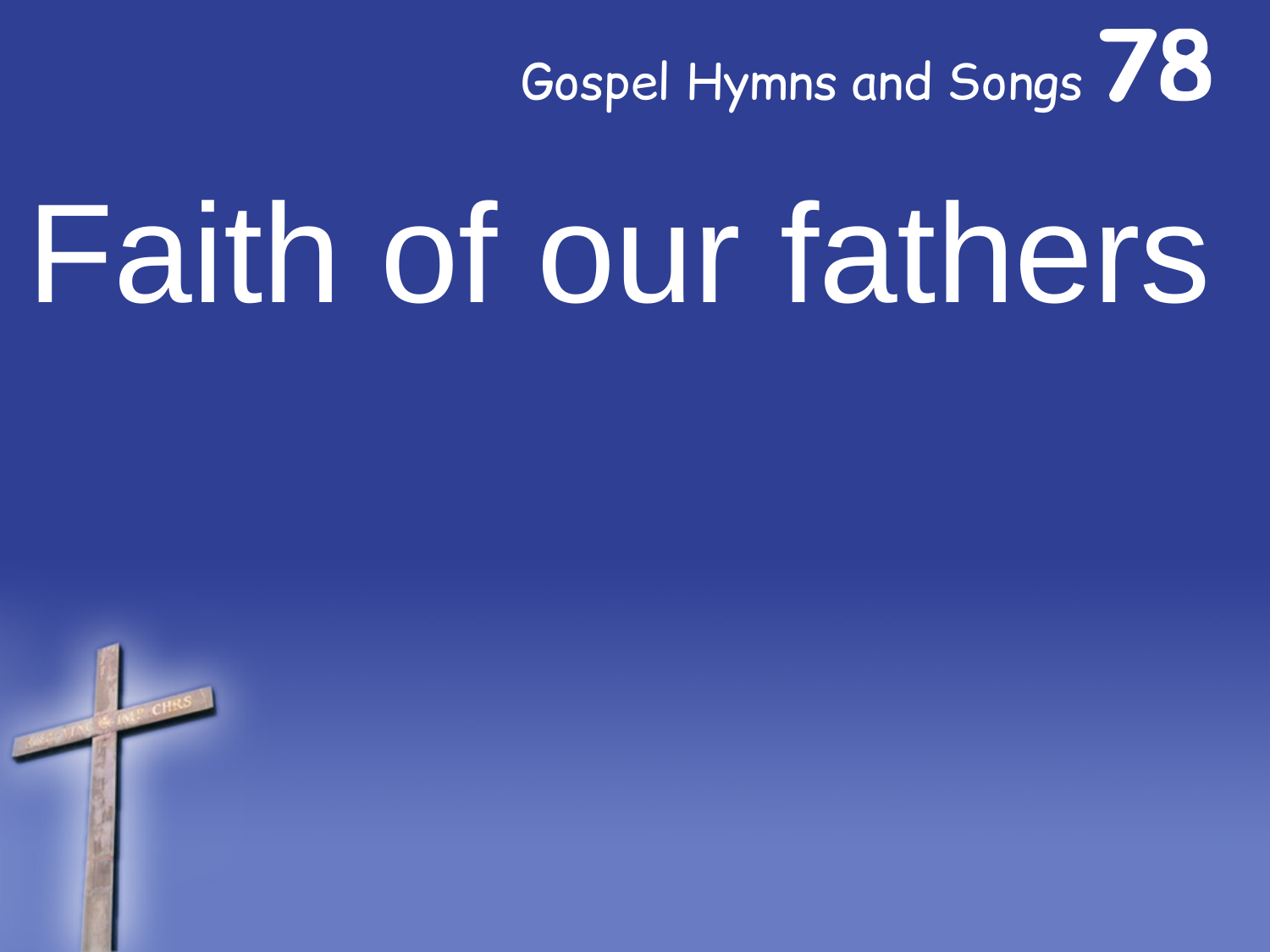

# Gospel Hymns and Songs 78
Faith of our fathers